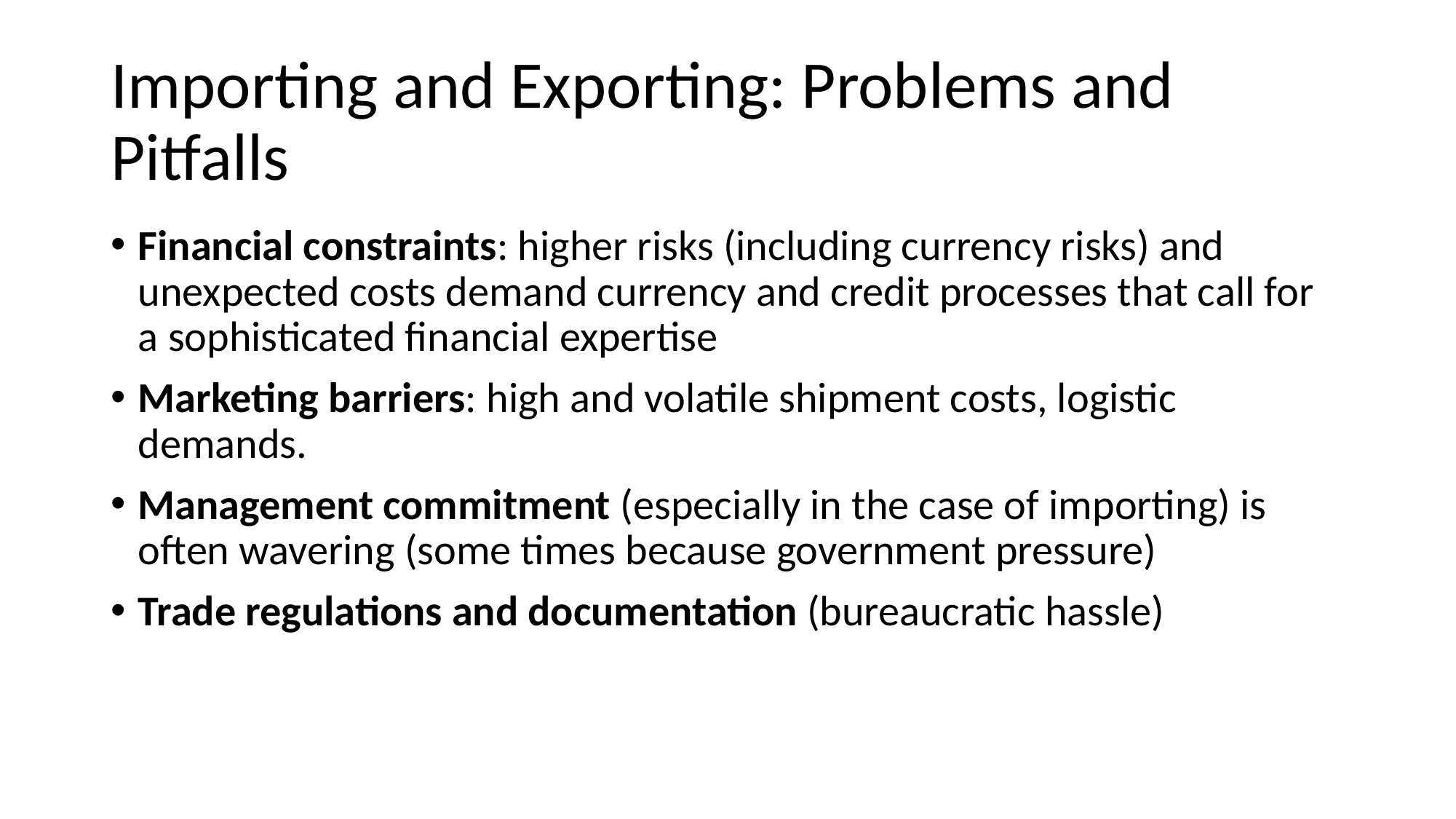

# Importing and Exporting: Problems and Pitfalls
Financial constraints: higher risks (including currency risks) and unexpected costs demand currency and credit processes that call for a sophisticated financial expertise
Marketing barriers: high and volatile shipment costs, logistic demands.
Management commitment (especially in the case of importing) is often wavering (some times because government pressure)
Trade regulations and documentation (bureaucratic hassle)